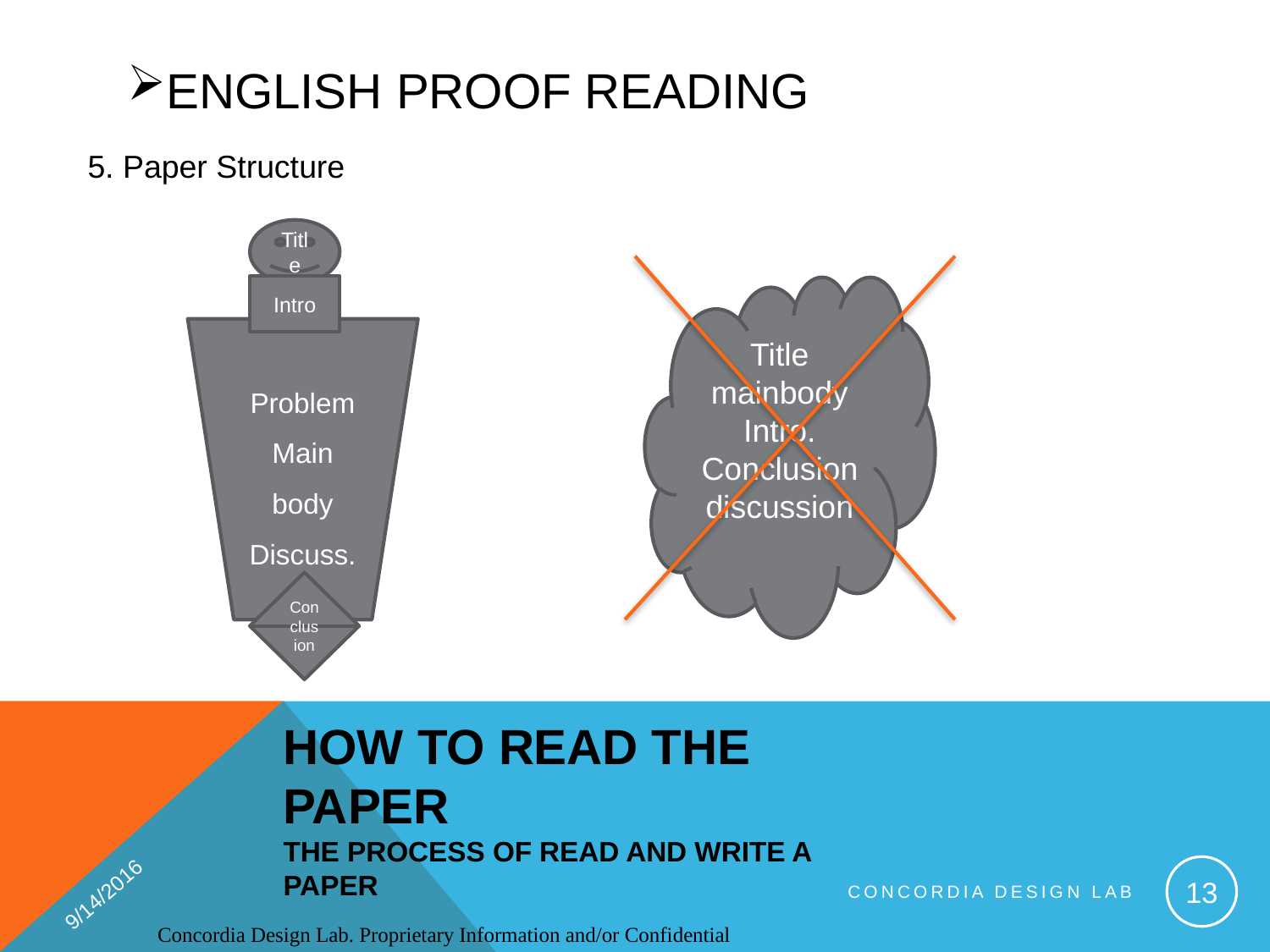

# English proof reading
5. Paper Structure

Title
Intro
Title
mainbody
Intro.
Conclusion
discussion

Problem
Main body
Discuss.
Conclusion
HOW TO READ THE PAPER
THE PROCESS OF READ AND WRITE A PAPER
9/14/2016
13
Concordia Design Lab
Concordia Design Lab. Proprietary Information and/or Confidential